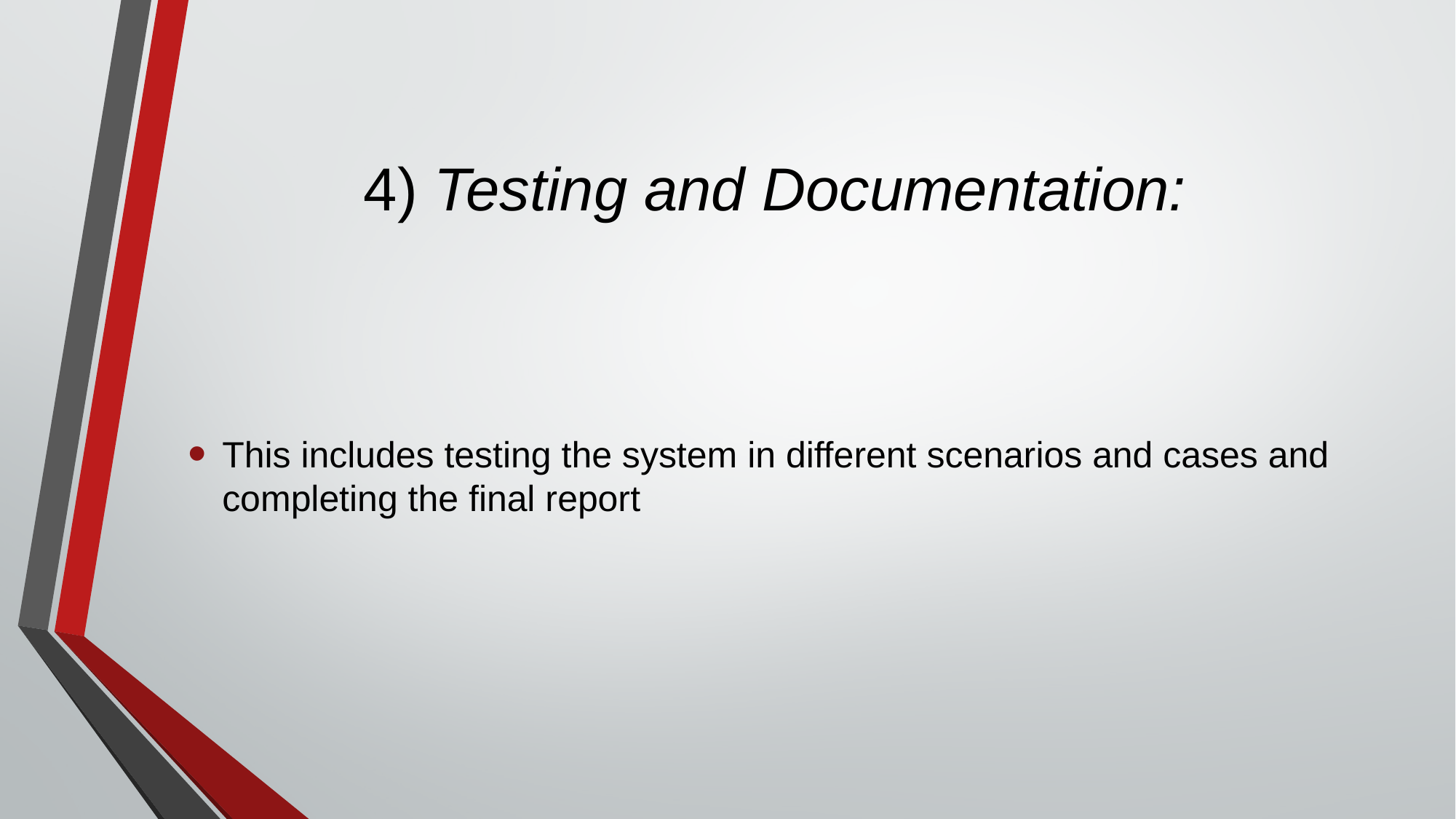

# 4) Testing and Documentation:
This includes testing the system in different scenarios and cases and completing the final report